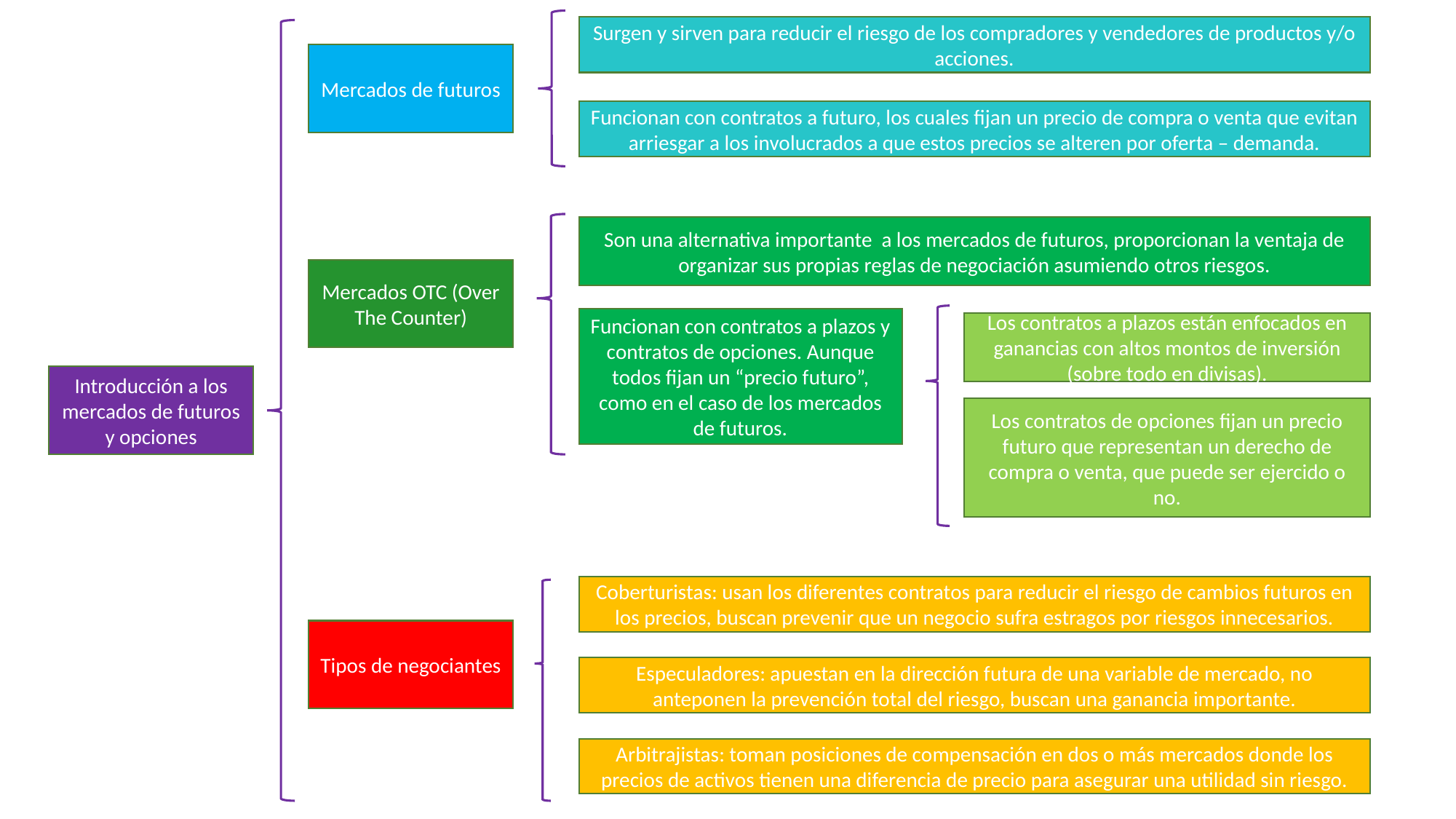

Surgen y sirven para reducir el riesgo de los compradores y vendedores de productos y/o acciones.

Mercados de futuros
Funcionan con contratos a futuro, los cuales fijan un precio de compra o venta que evitan arriesgar a los involucrados a que estos precios se alteren por oferta – demanda.

Son una alternativa importante  a los mercados de futuros, proporcionan la ventaja de organizar sus propias reglas de negociación asumiendo otros riesgos.
Mercados OTC (Over The Counter)

Funcionan con contratos a plazos y contratos de opciones. Aunque todos fijan un “precio futuro”, como en el caso de los mercados de futuros.
Los contratos a plazos están enfocados en ganancias con altos montos de inversión (sobre todo en divisas).
Introducción a los mercados de futuros y opciones
Los contratos de opciones fijan un precio futuro que representan un derecho de compra o venta, que puede ser ejercido o no.
Coberturistas: usan los diferentes contratos para reducir el riesgo de cambios futuros en los precios, buscan prevenir que un negocio sufra estragos por riesgos innecesarios.

Tipos de negociantes
Especuladores: apuestan en la dirección futura de una variable de mercado, no anteponen la prevención total del riesgo, buscan una ganancia importante.
Arbitrajistas: toman posiciones de compensación en dos o más mercados donde los precios de activos tienen una diferencia de precio para asegurar una utilidad sin riesgo.